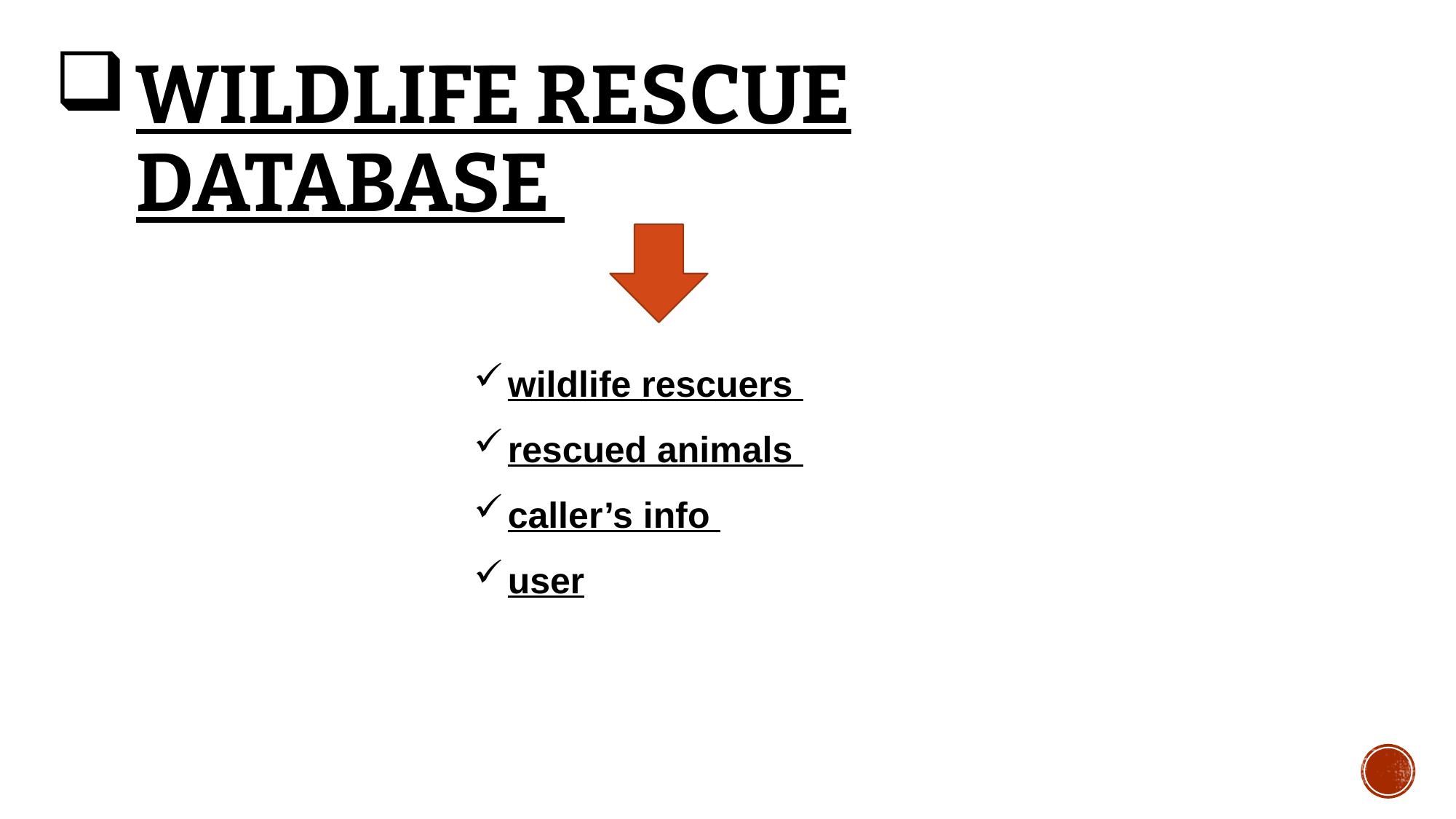

# Wildlife rescue database

wildlife rescuers
rescued animals
caller’s info
user